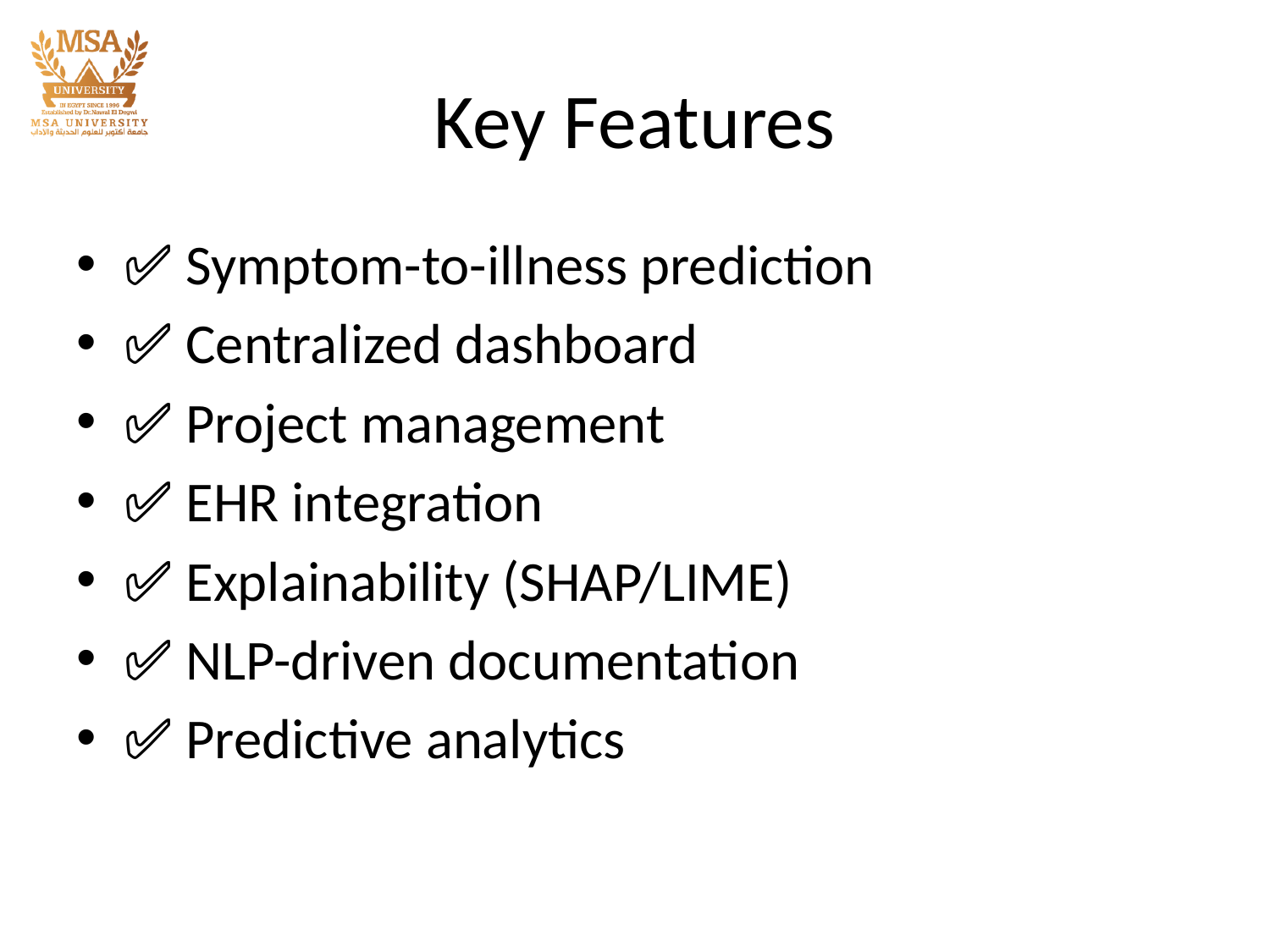

# Key Features
✅ Symptom-to-illness prediction
✅ Centralized dashboard
✅ Project management
✅ EHR integration
✅ Explainability (SHAP/LIME)
✅ NLP-driven documentation
✅ Predictive analytics